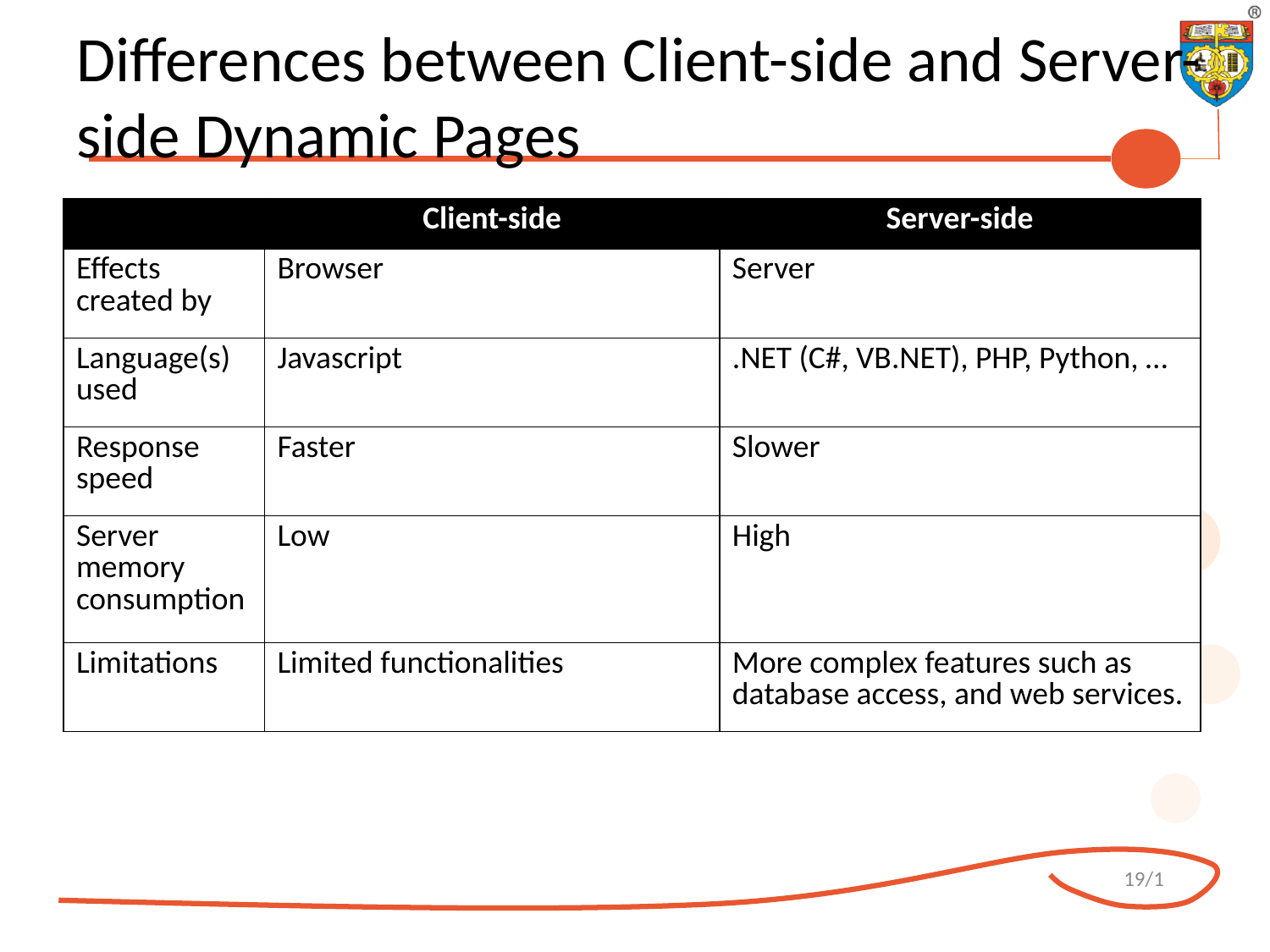

# Differences between Client-side and Server-side Dynamic Pages
|  | Client-side | Server-side |
| --- | --- | --- |
| Effects created by | Browser | Server |
| Language(s) used | Javascript | .NET (C#, VB.NET), PHP, Python, … |
| Response speed | Faster | Slower |
| Server memory consumption | Low | High |
| Limitations | Limited functionalities | More complex features such as database access, and web services. |